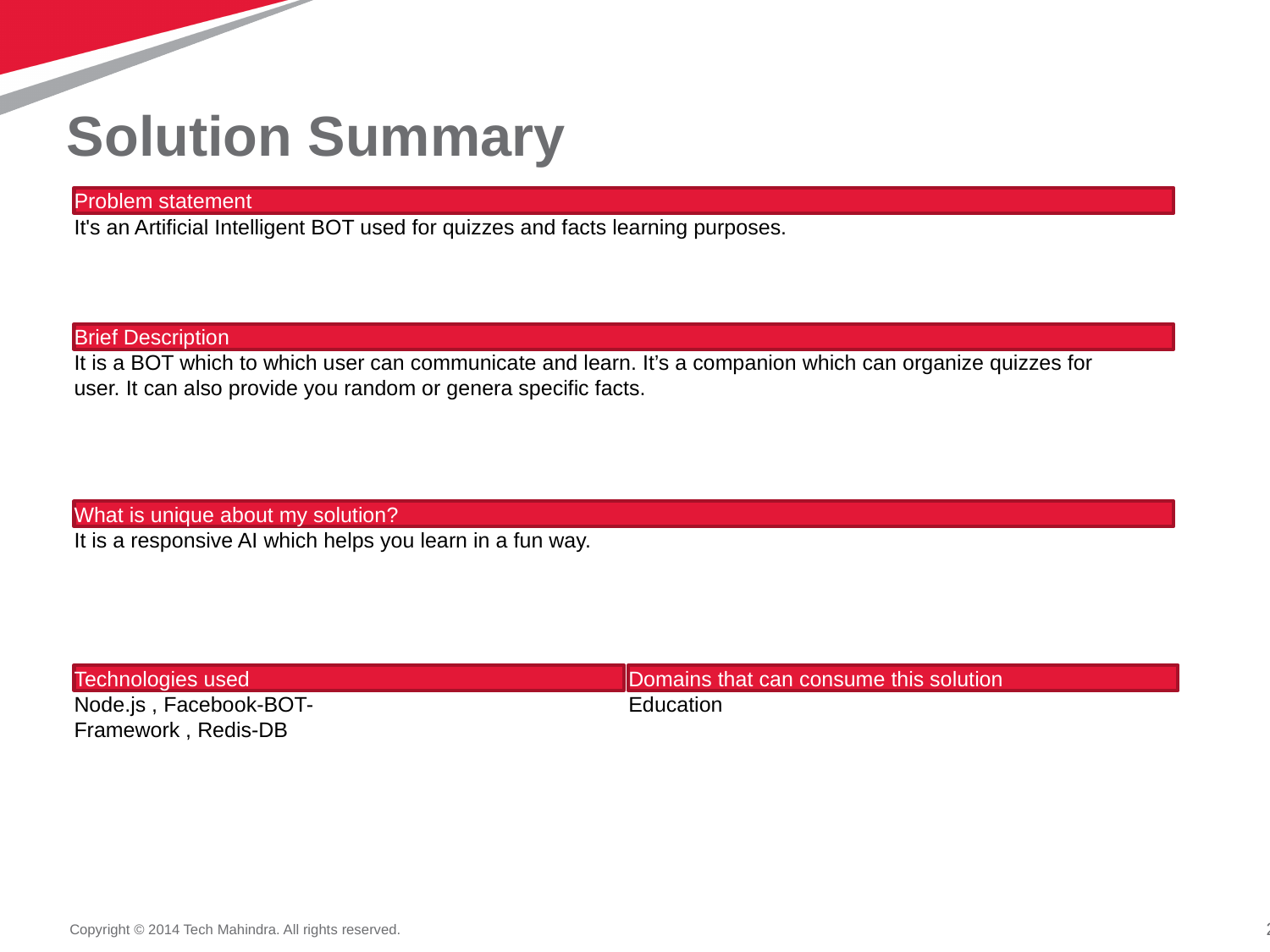

# Solution Summary
Problem statement
It's an Artificial Intelligent BOT used for quizzes and facts learning purposes.
Brief Description
It is a BOT which to which user can communicate and learn. It’s a companion which can organize quizzes for user. It can also provide you random or genera specific facts.
What is unique about my solution?
It is a responsive AI which helps you learn in a fun way.
Technologies used
Domains that can consume this solution
Node.js , Facebook-BOT-Framework , Redis-DB
Education